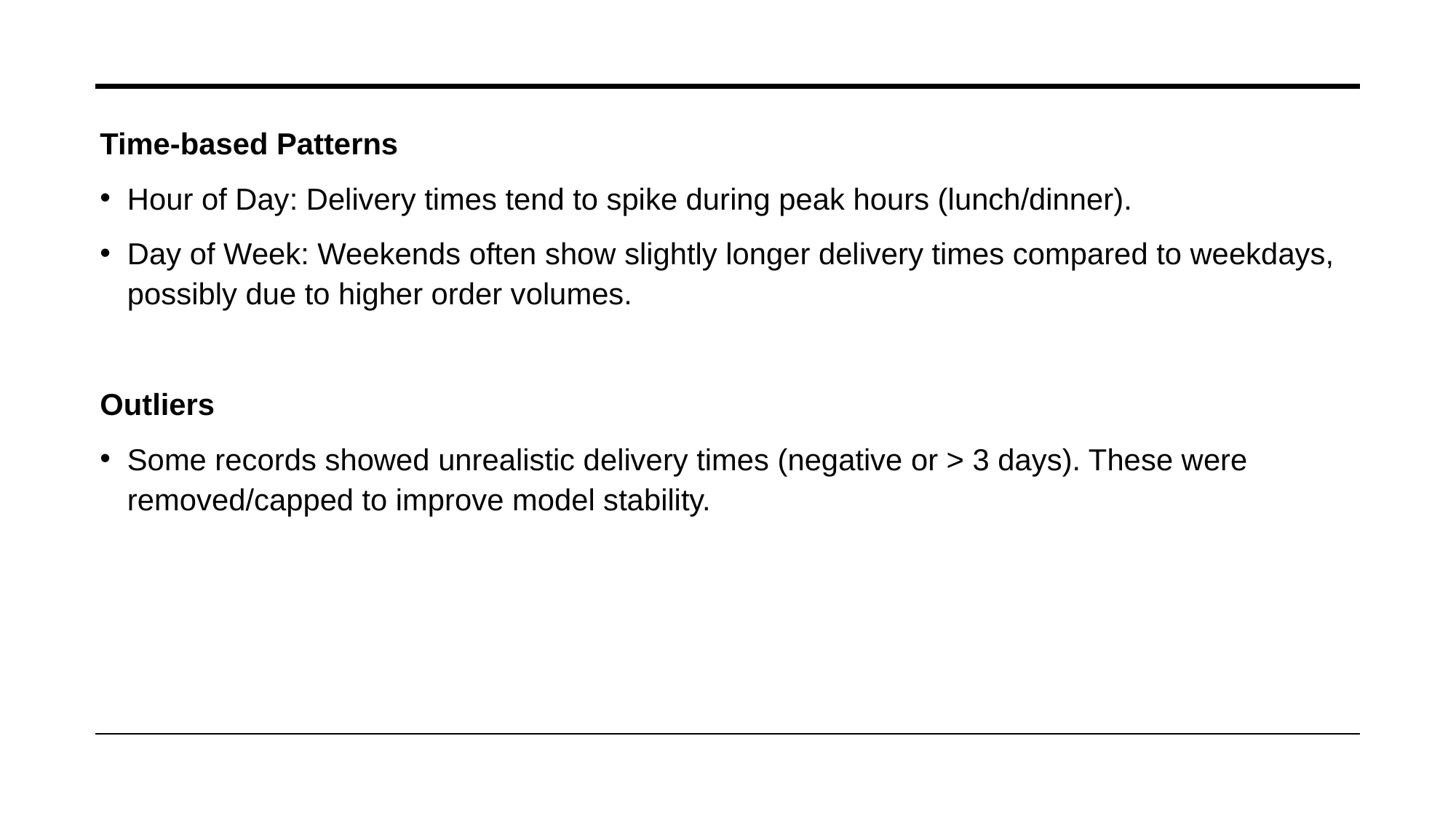

Time-based Patterns
Hour of Day: Delivery times tend to spike during peak hours (lunch/dinner).
Day of Week: Weekends often show slightly longer delivery times compared to weekdays, possibly due to higher order volumes.

Outliers
Some records showed unrealistic delivery times (negative or > 3 days). These were removed/capped to improve model stability.